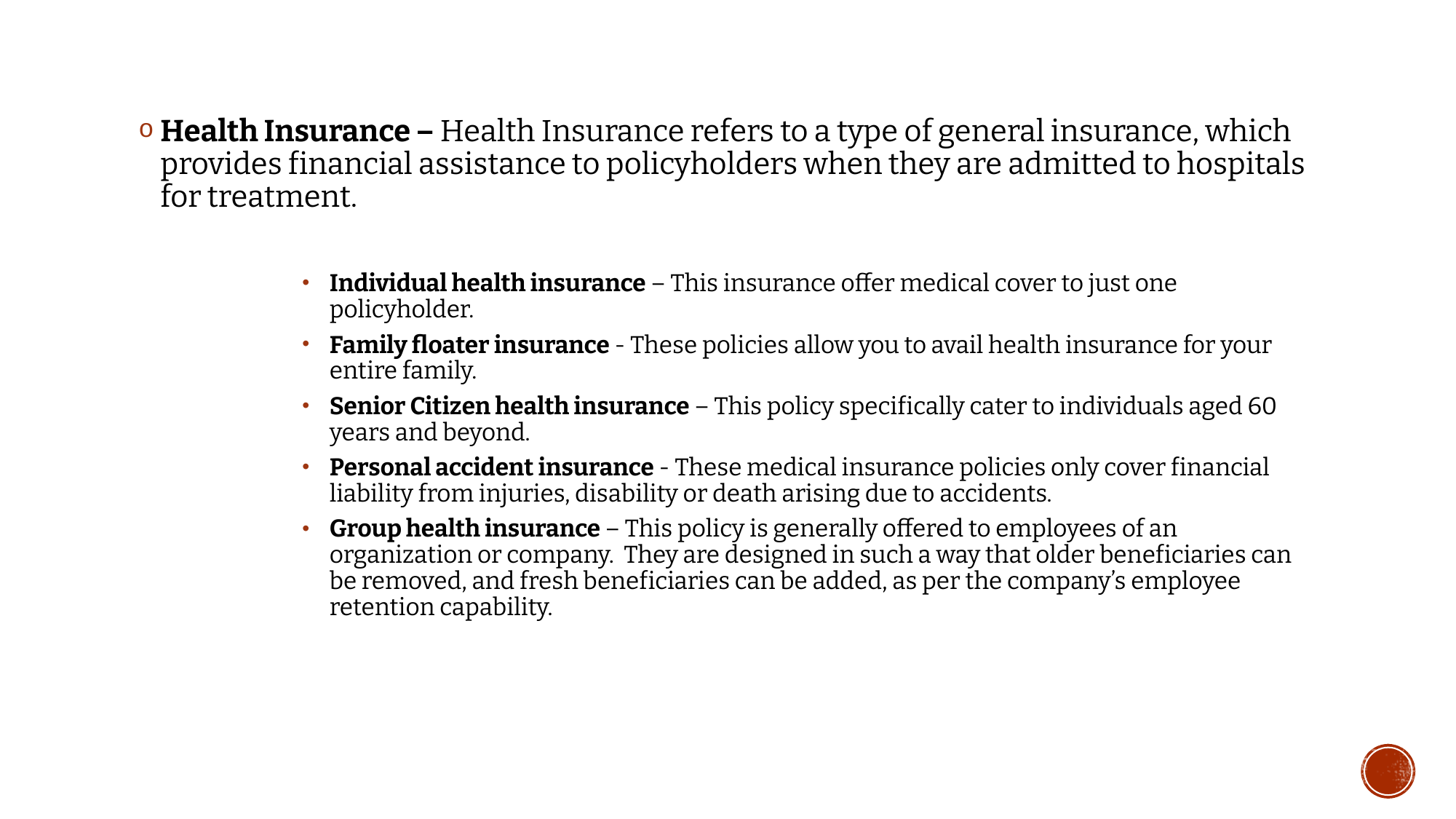

Health Insurance – Health Insurance refers to a type of general insurance, which provides financial assistance to policyholders when they are admitted to hospitals for treatment.

Individual health insurance – This insurance offer medical cover to just one policyholder.
Family floater insurance - These policies allow you to avail health insurance for your entire family.
Senior Citizen health insurance – This policy specifically cater to individuals aged 60 years and beyond.
Personal accident insurance - These medical insurance policies only cover financial liability from injuries, disability or death arising due to accidents.
Group health insurance – This policy is generally offered to employees of an organization or company.  They are designed in such a way that older beneficiaries can be removed, and fresh beneficiaries can be added, as per the company’s employee retention capability.